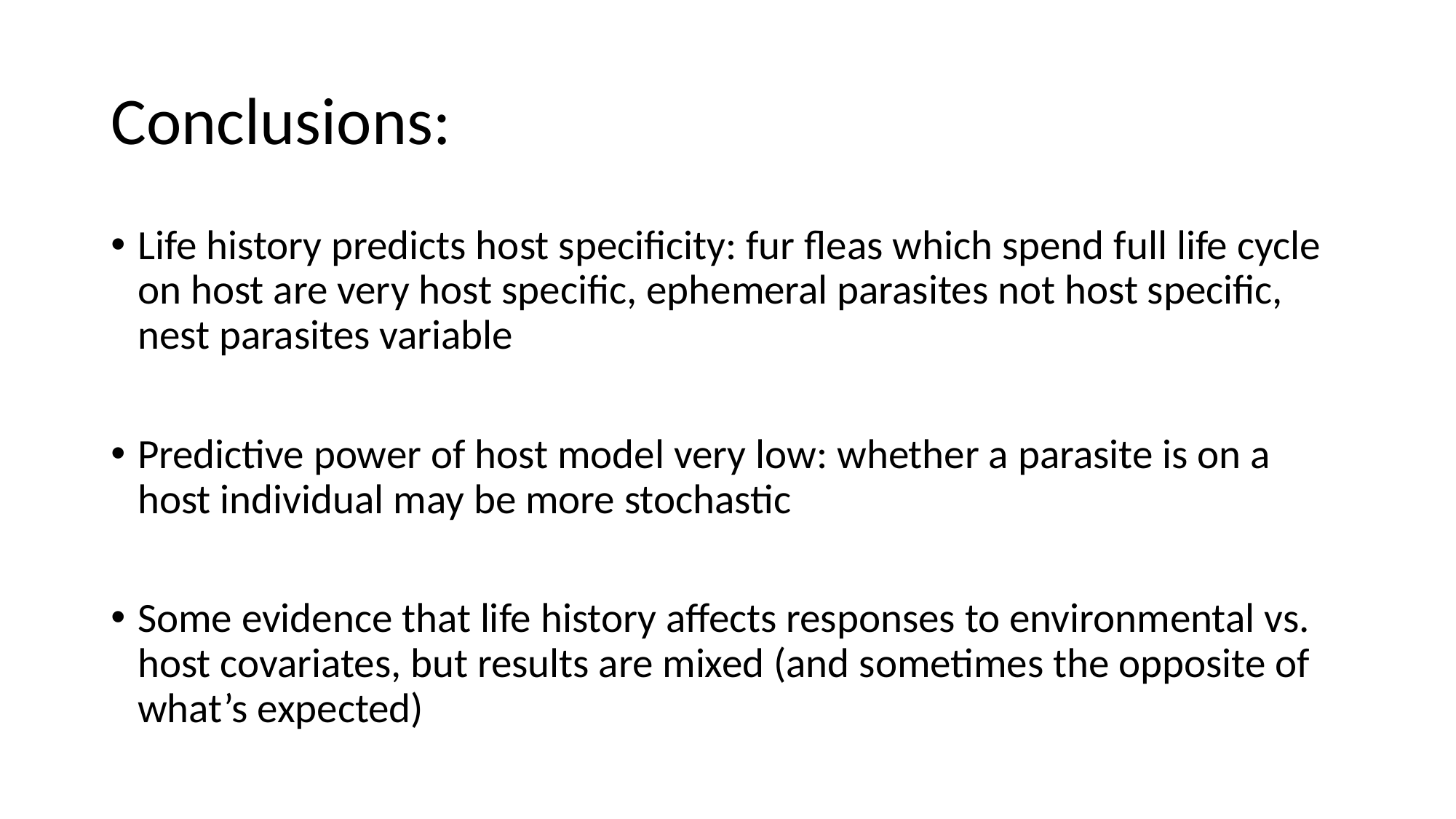

# Conclusions:
Life history predicts host specificity: fur fleas which spend full life cycle on host are very host specific, ephemeral parasites not host specific, nest parasites variable

Predictive power of host model very low: whether a parasite is on a host individual may be more stochastic

Some evidence that life history affects responses to environmental vs. host covariates, but results are mixed (and sometimes the opposite of what’s expected)